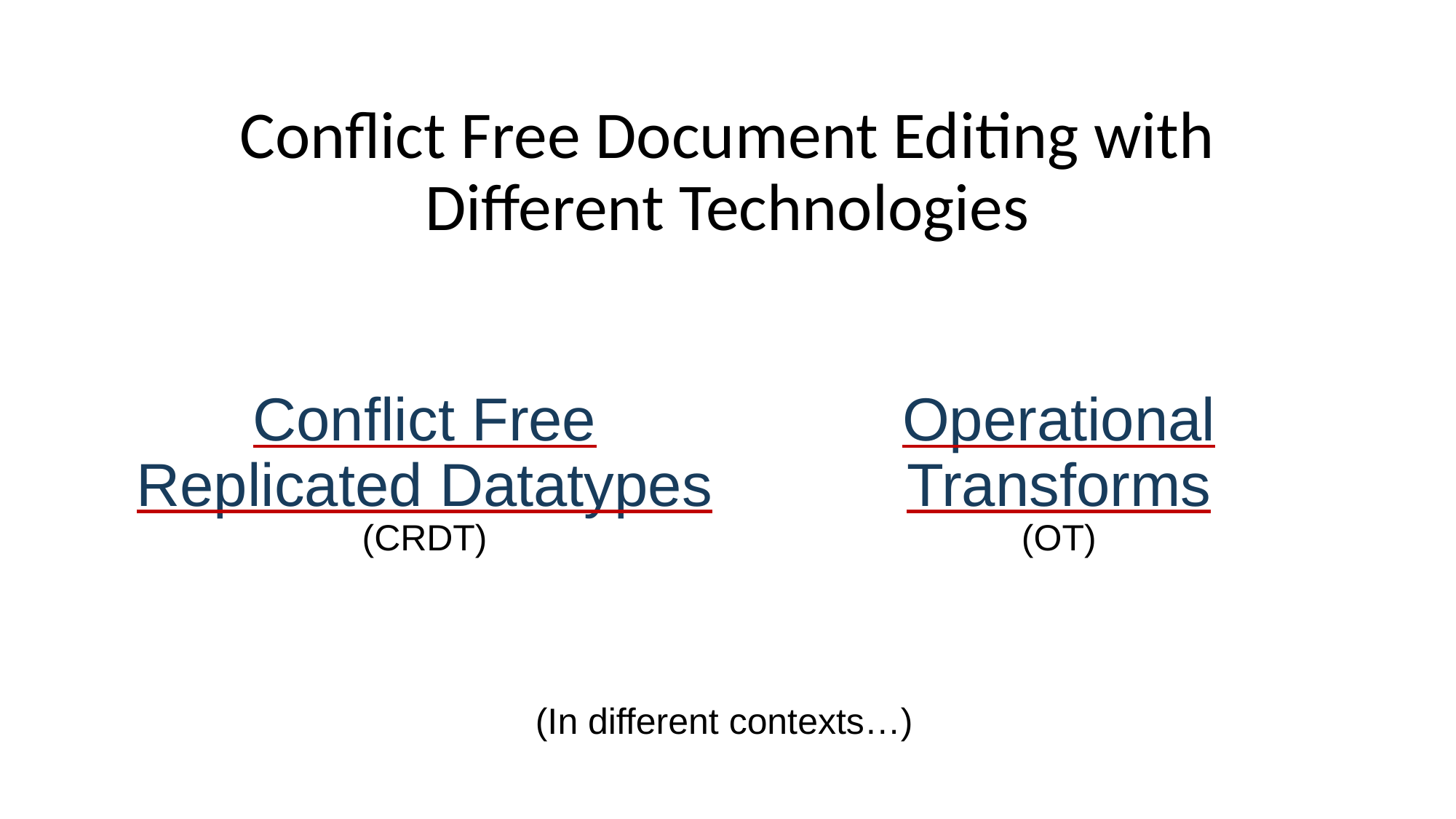

# Conflict Free Document Editing with Different Technologies
Conflict Free Replicated Datatypes
(CRDT)
Operational Transforms
(OT)
(In different contexts…)